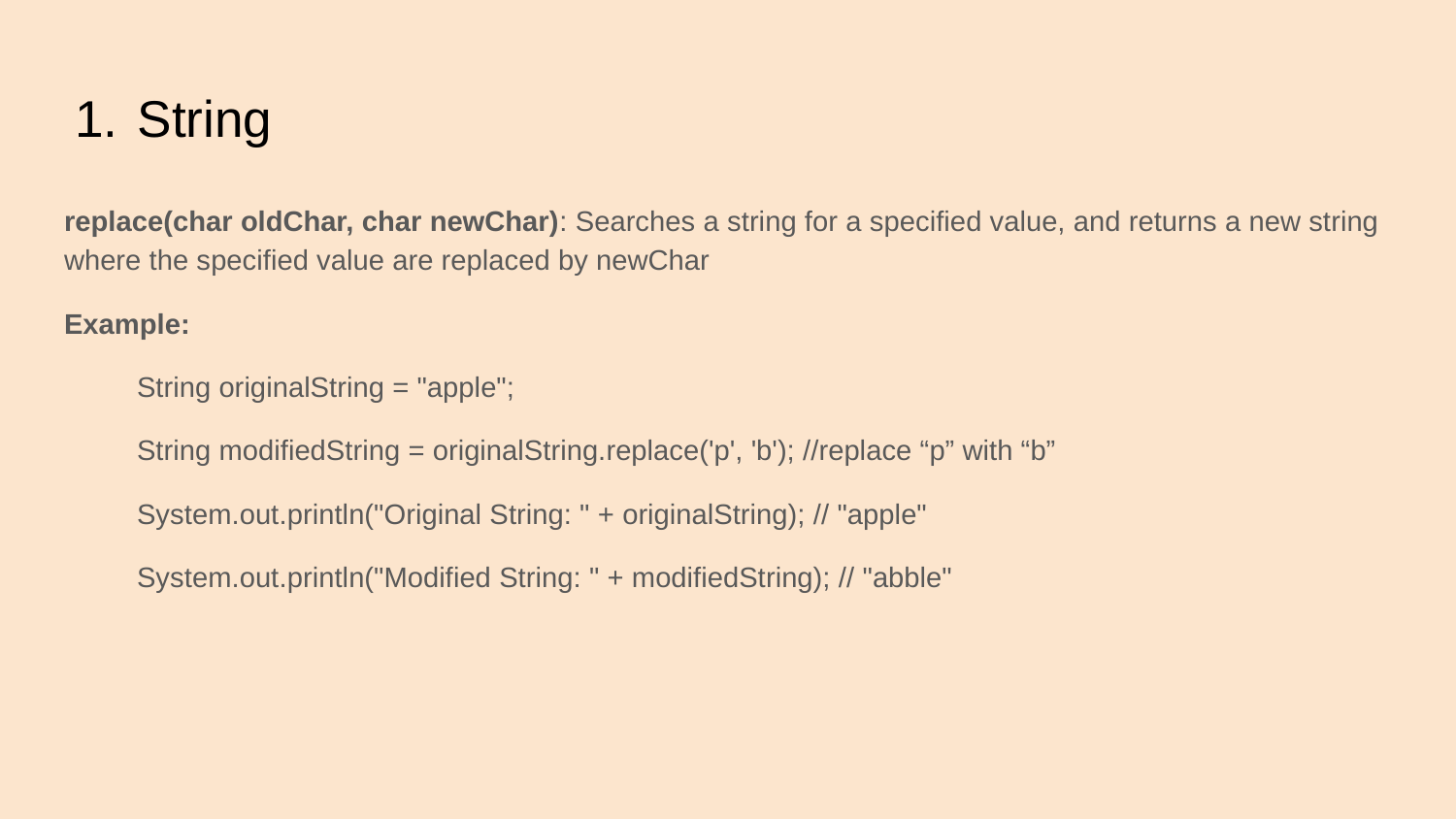

# String
replace(char oldChar, char newChar): Searches a string for a specified value, and returns a new string where the specified value are replaced by newChar
Example:
String originalString = "apple";
String modifiedString = originalString.replace('p', 'b'); //replace “p” with “b”
System.out.println("Original String: " + originalString); // "apple"
System.out.println("Modified String: " + modifiedString); // "abble"